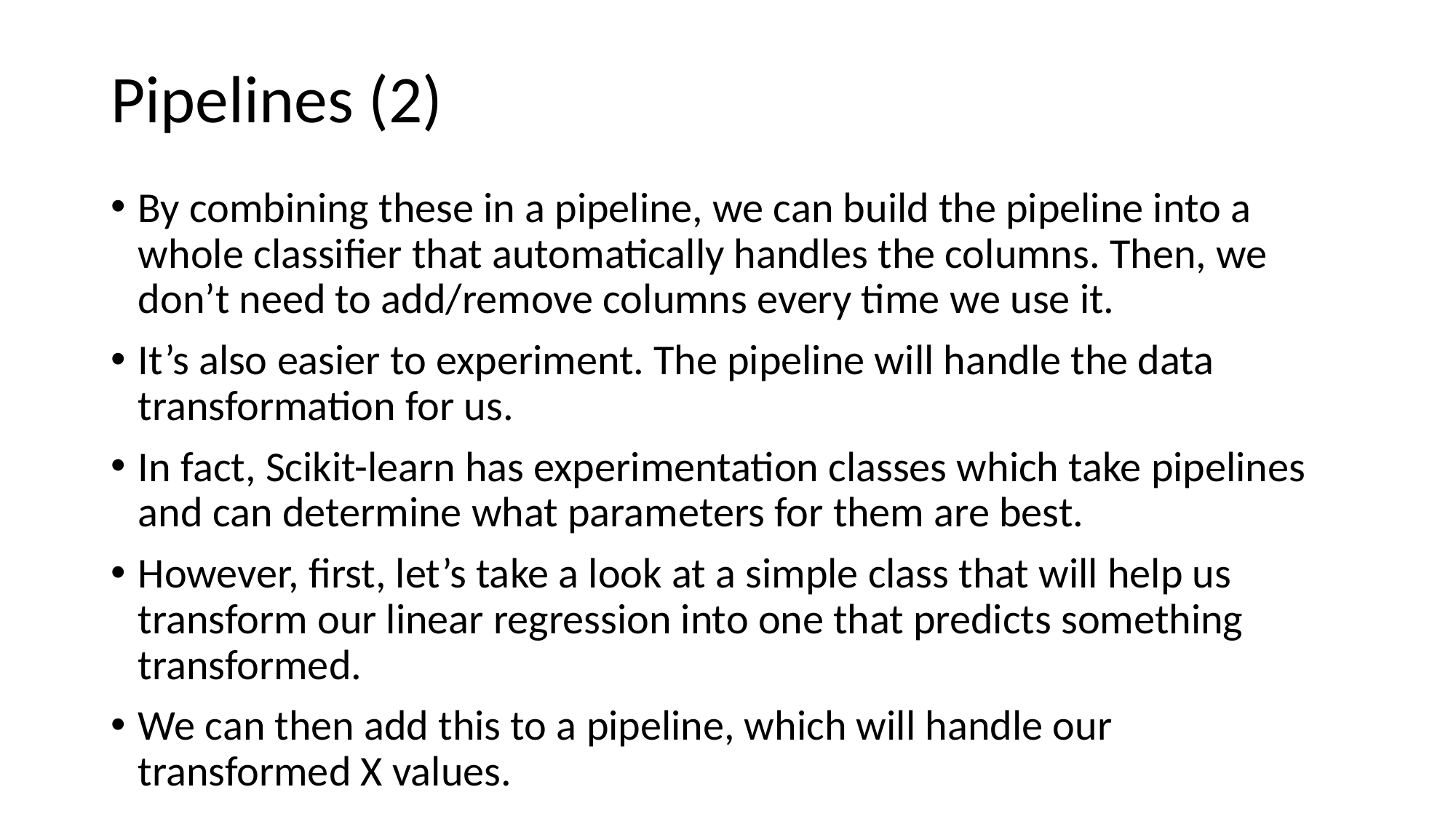

# Pipelines (2)
By combining these in a pipeline, we can build the pipeline into a whole classifier that automatically handles the columns. Then, we don’t need to add/remove columns every time we use it.
It’s also easier to experiment. The pipeline will handle the data transformation for us.
In fact, Scikit-learn has experimentation classes which take pipelines and can determine what parameters for them are best.
However, first, let’s take a look at a simple class that will help us transform our linear regression into one that predicts something transformed.
We can then add this to a pipeline, which will handle our transformed X values.